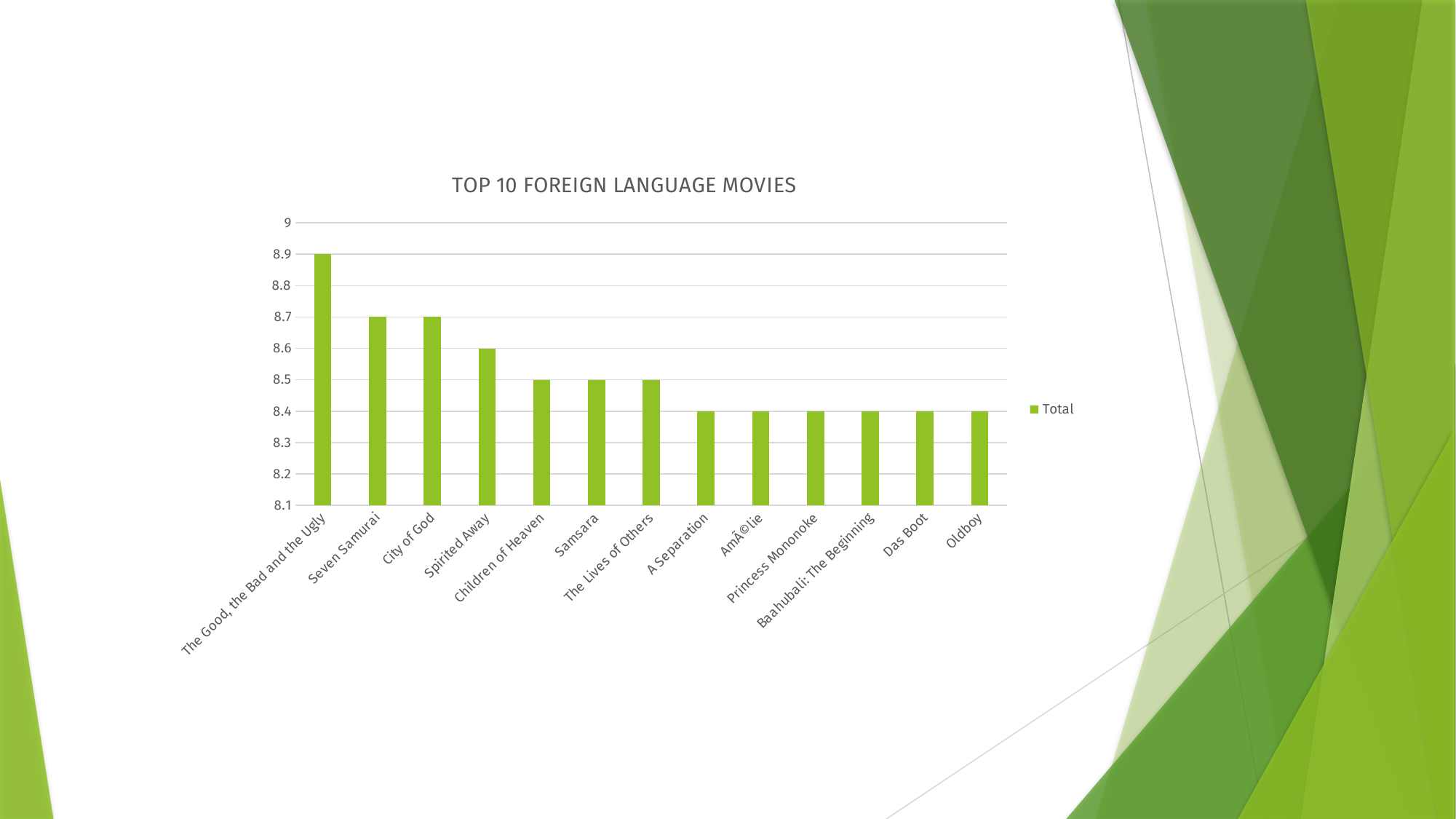

### Chart: TOP 10 FOREIGN LANGUAGE MOVIES

| Category | Total |
|---|---|
| The Good, the Bad and the Ugly | 8.9 |
| Seven Samurai | 8.7 |
| City of God | 8.7 |
| Spirited Away | 8.6 |
| Children of Heaven | 8.5 |
| Samsara | 8.5 |
| The Lives of Others | 8.5 |
| A Separation | 8.4 |
| AmÃ©lie | 8.4 |
| Princess Mononoke | 8.4 |
| Baahubali: The Beginning | 8.4 |
| Das Boot | 8.4 |
| Oldboy | 8.4 |